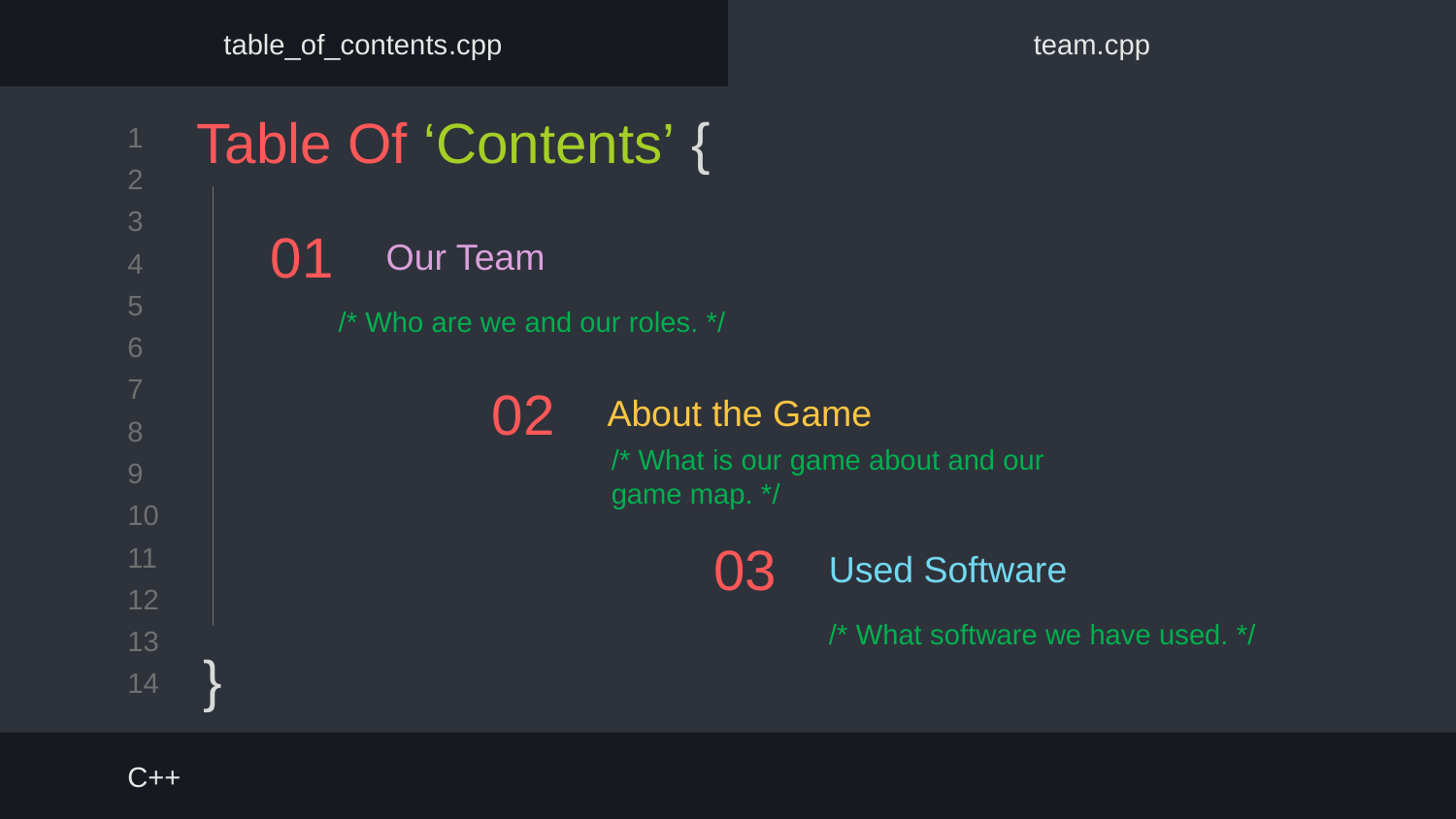

table_of_contents.cpp
team.cpp
Table Of ‘Contents’ {
}
# 01
Our Team
/* Who are we and our roles. */
About the Game
02
/* What is our game about and our game map. */
Used Software
03
/* What software we have used. */
C++